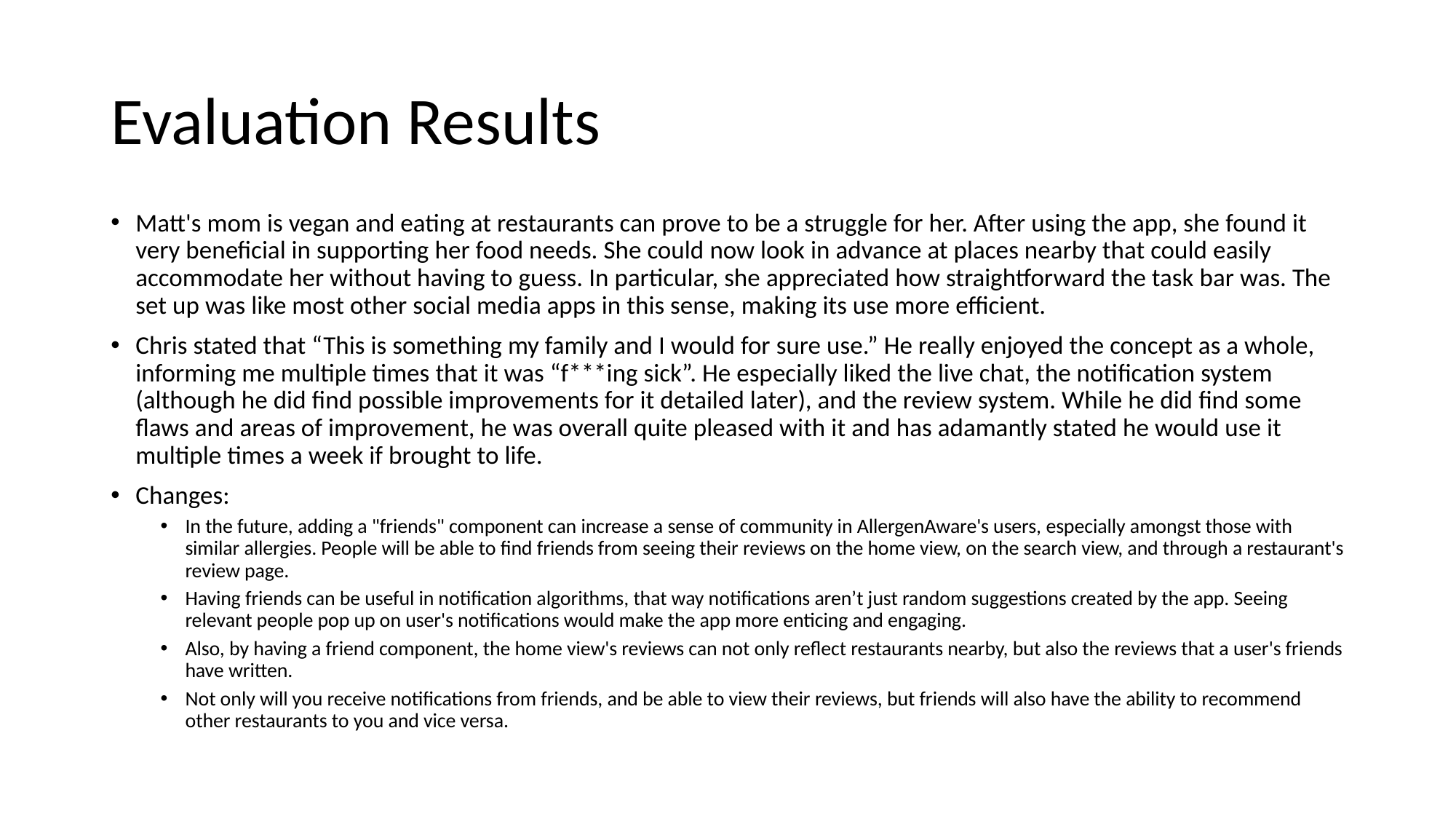

# Evaluation Results
Matt's mom is vegan and eating at restaurants can prove to be a struggle for her. After using the app, she found it very beneficial in supporting her food needs. She could now look in advance at places nearby that could easily accommodate her without having to guess. In particular, she appreciated how straightforward the task bar was. The set up was like most other social media apps in this sense, making its use more efficient.
Chris stated that “This is something my family and I would for sure use.” He really enjoyed the concept as a whole, informing me multiple times that it was “f***ing sick”. He especially liked the live chat, the notification system (although he did find possible improvements for it detailed later), and the review system. While he did find some flaws and areas of improvement, he was overall quite pleased with it and has adamantly stated he would use it multiple times a week if brought to life.
Changes:
In the future, adding a "friends" component can increase a sense of community in AllergenAware's users, especially amongst those with similar allergies. People will be able to find friends from seeing their reviews on the home view, on the search view, and through a restaurant's review page.
Having friends can be useful in notification algorithms, that way notifications aren’t just random suggestions created by the app. Seeing relevant people pop up on user's notifications would make the app more enticing and engaging.
Also, by having a friend component, the home view's reviews can not only reflect restaurants nearby, but also the reviews that a user's friends have written.
Not only will you receive notifications from friends, and be able to view their reviews, but friends will also have the ability to recommend other restaurants to you and vice versa.